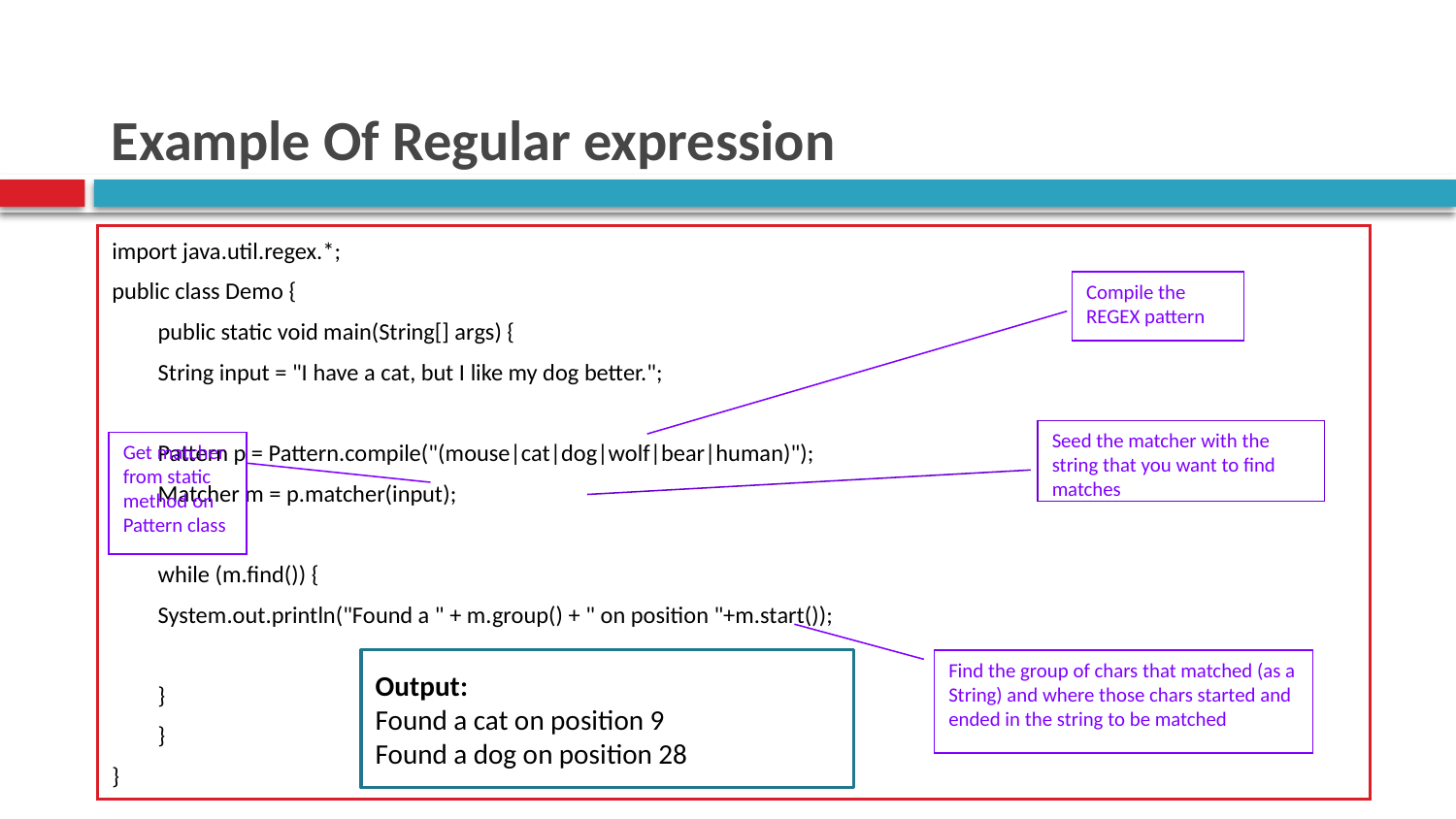

# Example Of Regular expression
import java.util.regex.*;
public class Demo {
	public static void main(String[] args) {
		String input = "I have a cat, but I like my dog better.";

		Pattern p = Pattern.compile("(mouse|cat|dog|wolf|bear|human)");
		Matcher m = p.matcher(input);

		while (m.find()) {
			System.out.println("Found a " + m.group() + " on position "+m.start());

		}
	}
}
Compile the REGEX pattern
Seed the matcher with the string that you want to find matches
Get matcher from static method on Pattern class
Output:
Found a cat on position 9
Found a dog on position 28
Find the group of chars that matched (as a String) and where those chars started and ended in the string to be matched